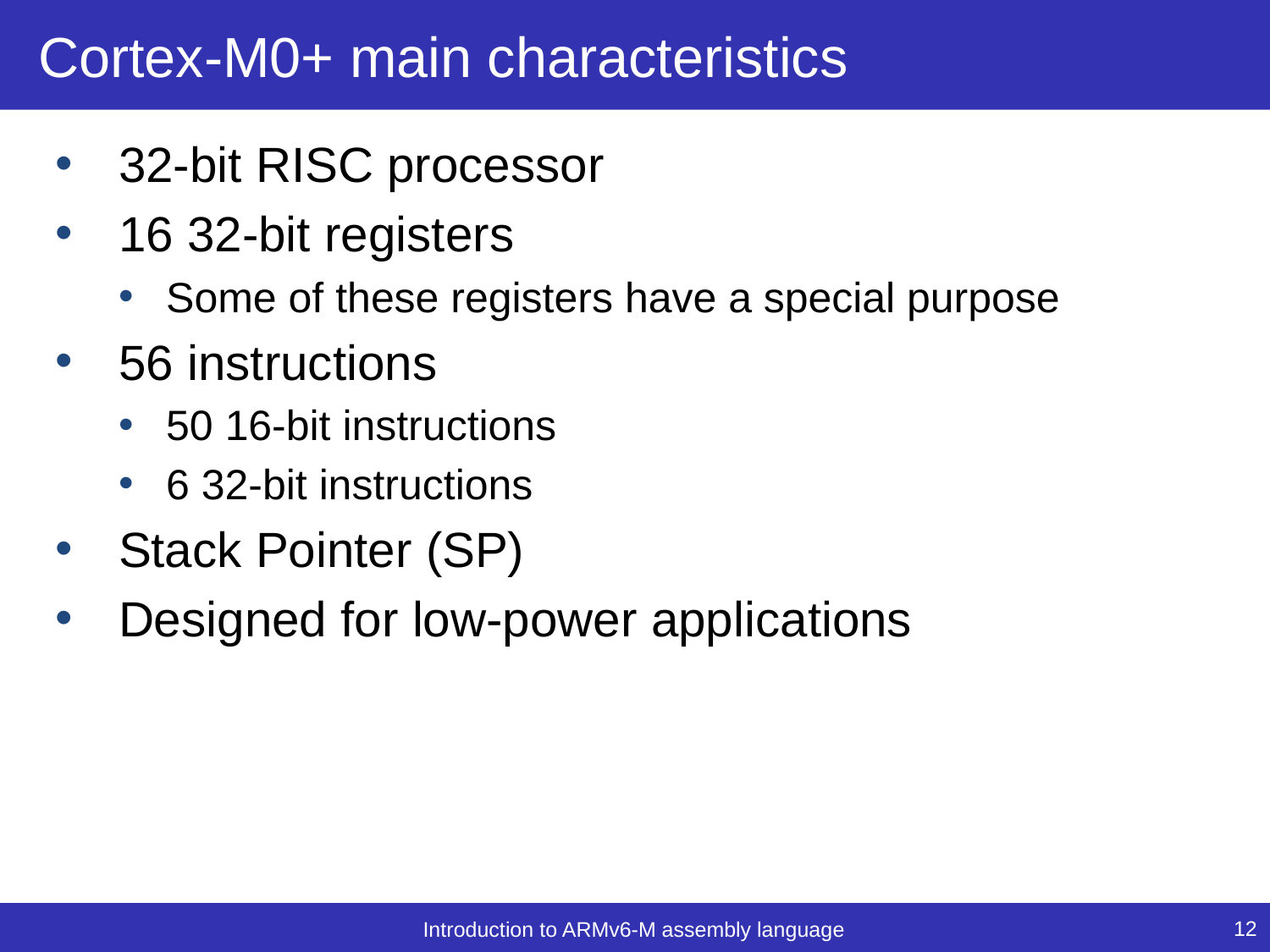

# Cortex-M0+ main characteristics
32-bit RISC processor
16 32-bit registers
Some of these registers have a special purpose
56 instructions
50 16-bit instructions
6 32-bit instructions
Stack Pointer (SP)
Designed for low-power applications

12